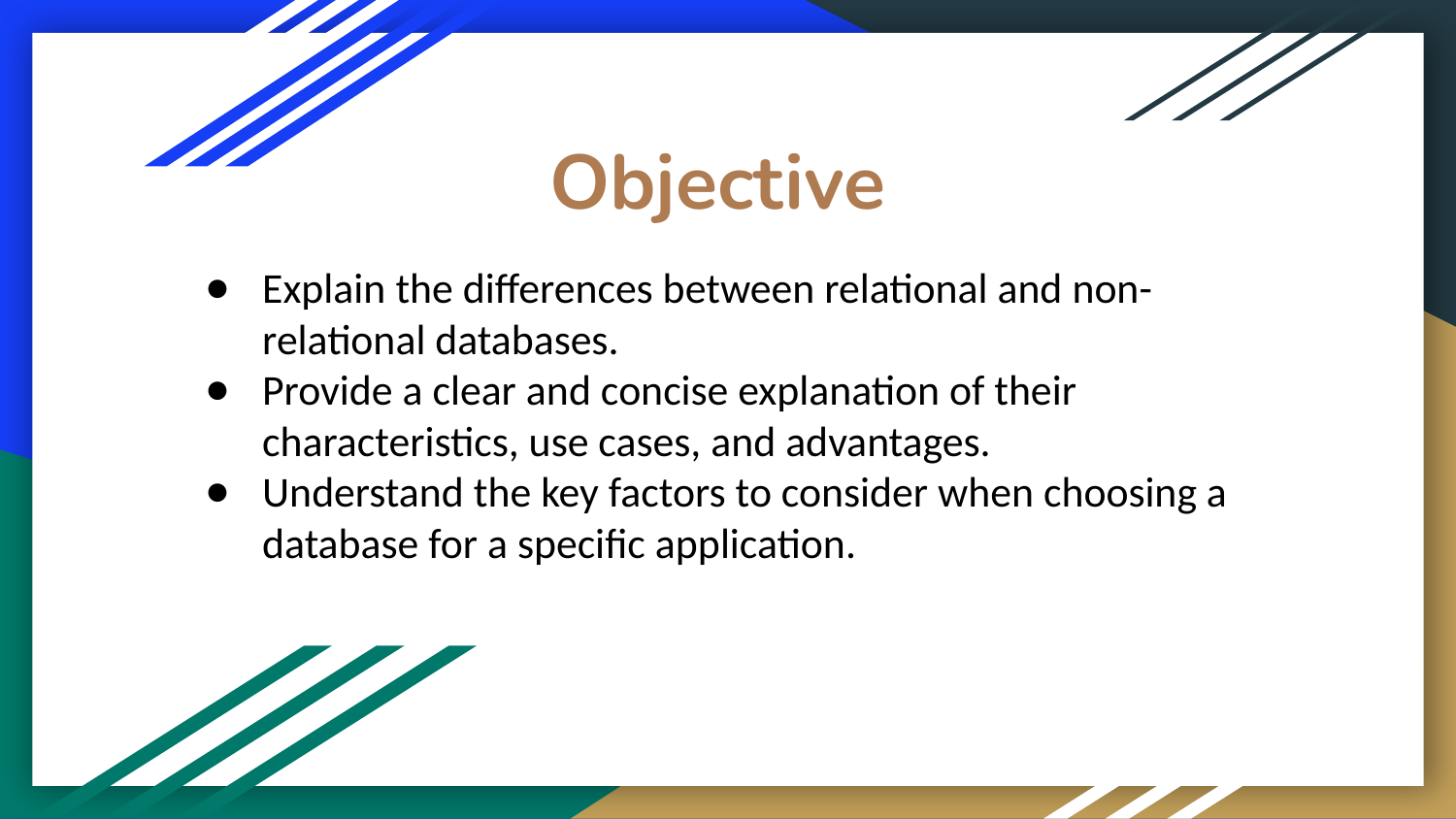

# Objective
Explain the differences between relational and non-relational databases.
Provide a clear and concise explanation of their characteristics, use cases, and advantages.
Understand the key factors to consider when choosing a database for a specific application.